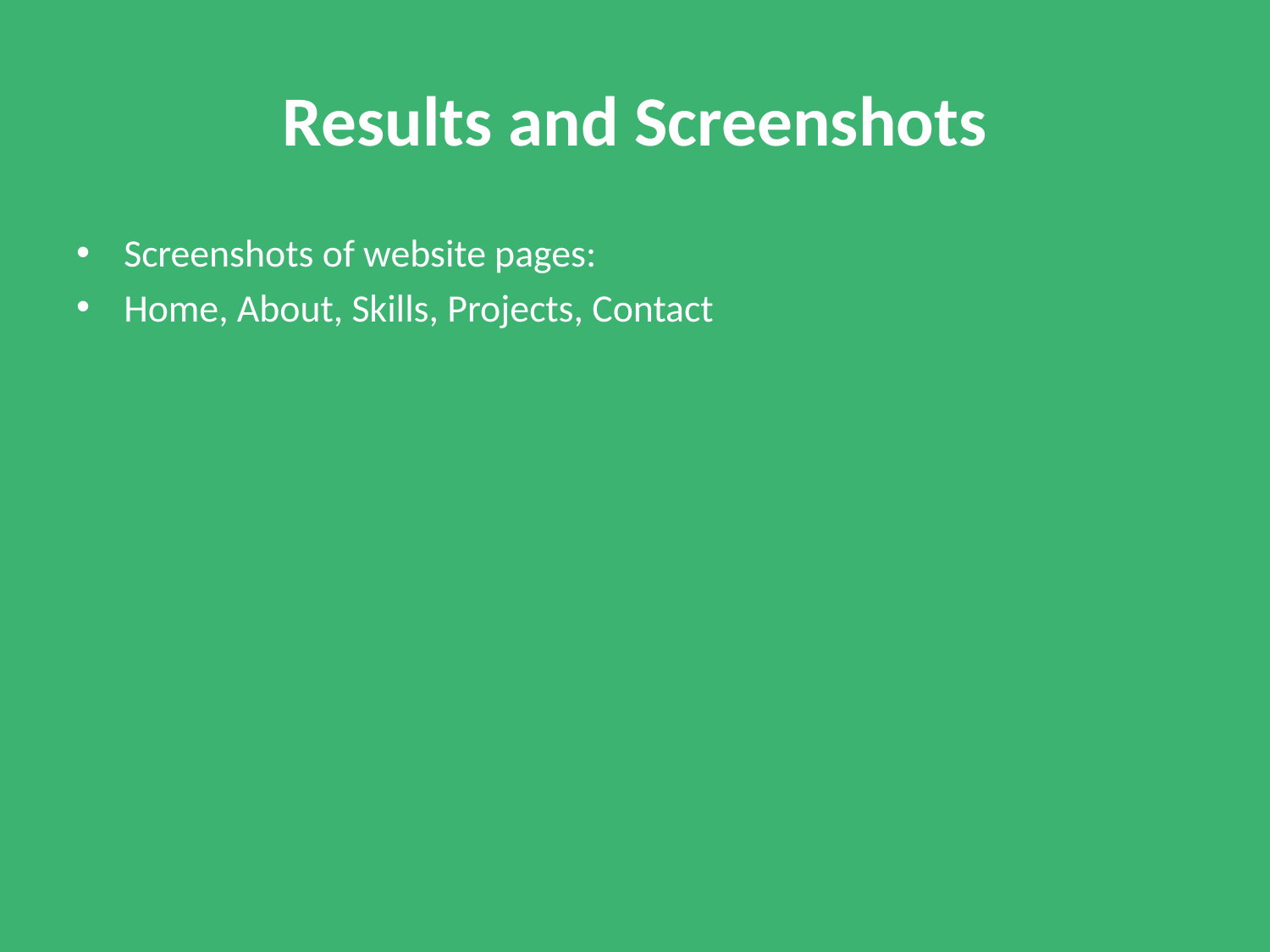

# Results and Screenshots
Screenshots of website pages:
Home, About, Skills, Projects, Contact